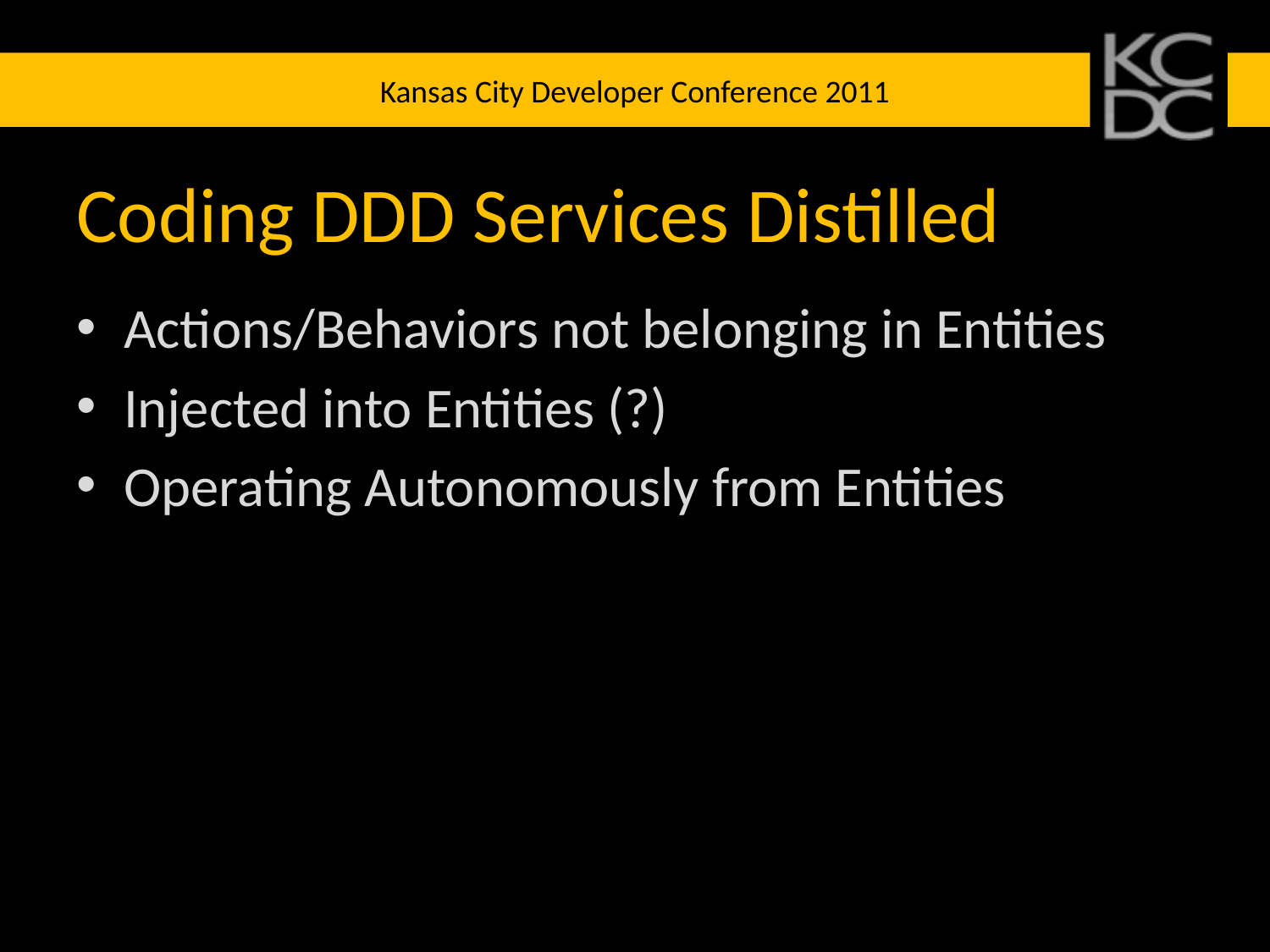

# Coding DDD Services Distilled
Actions/Behaviors not belonging in Entities
Injected into Entities (?)
Operating Autonomously from Entities